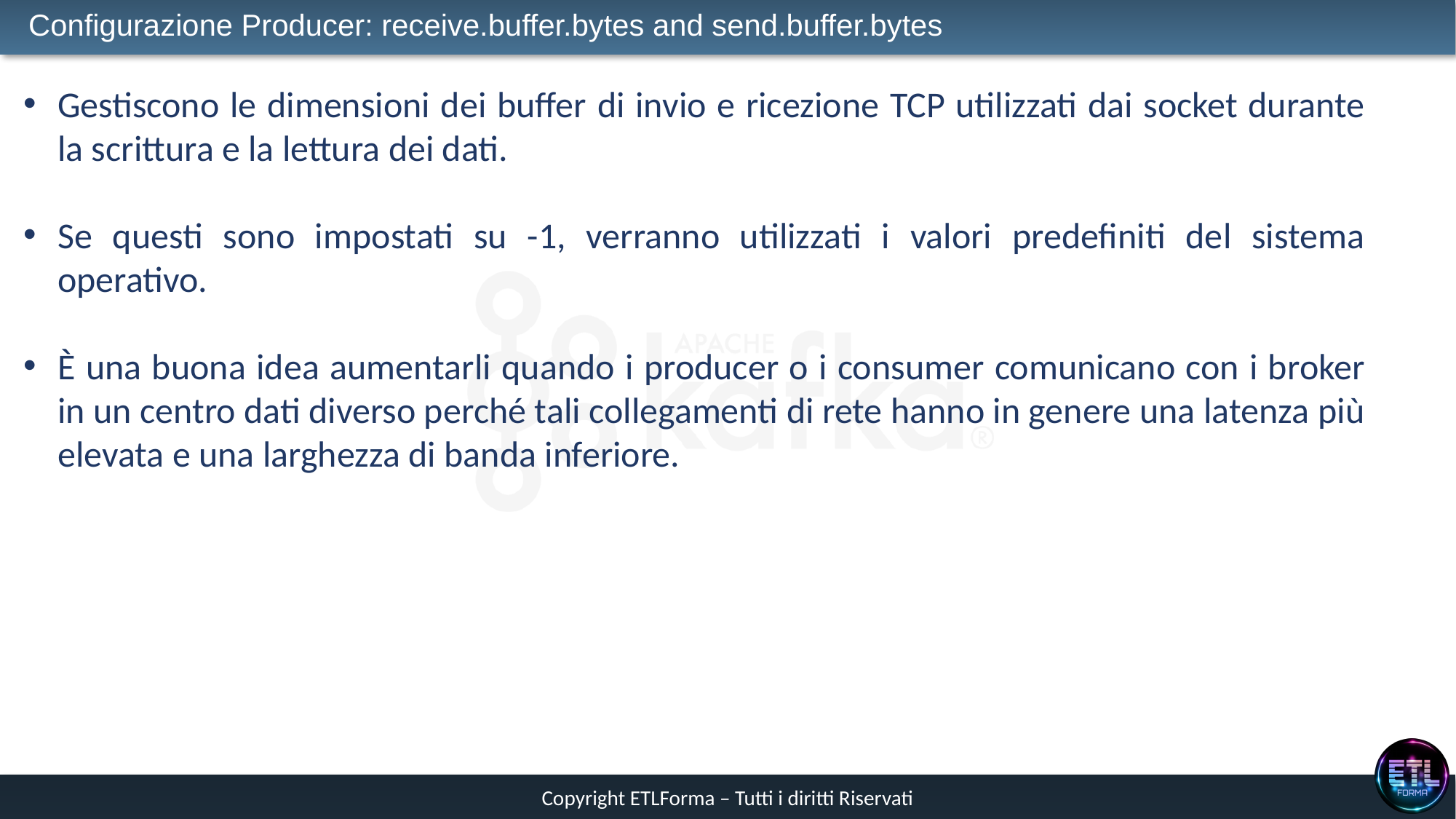

# Configurazione Producer: receive.buffer.bytes and send.buffer.bytes
Gestiscono le dimensioni dei buffer di invio e ricezione TCP utilizzati dai socket durante la scrittura e la lettura dei dati.

Se questi sono impostati su -1, verranno utilizzati i valori predefiniti del sistema operativo.

È una buona idea aumentarli quando i producer o i consumer comunicano con i broker in un centro dati diverso perché tali collegamenti di rete hanno in genere una latenza più elevata e una larghezza di banda inferiore.